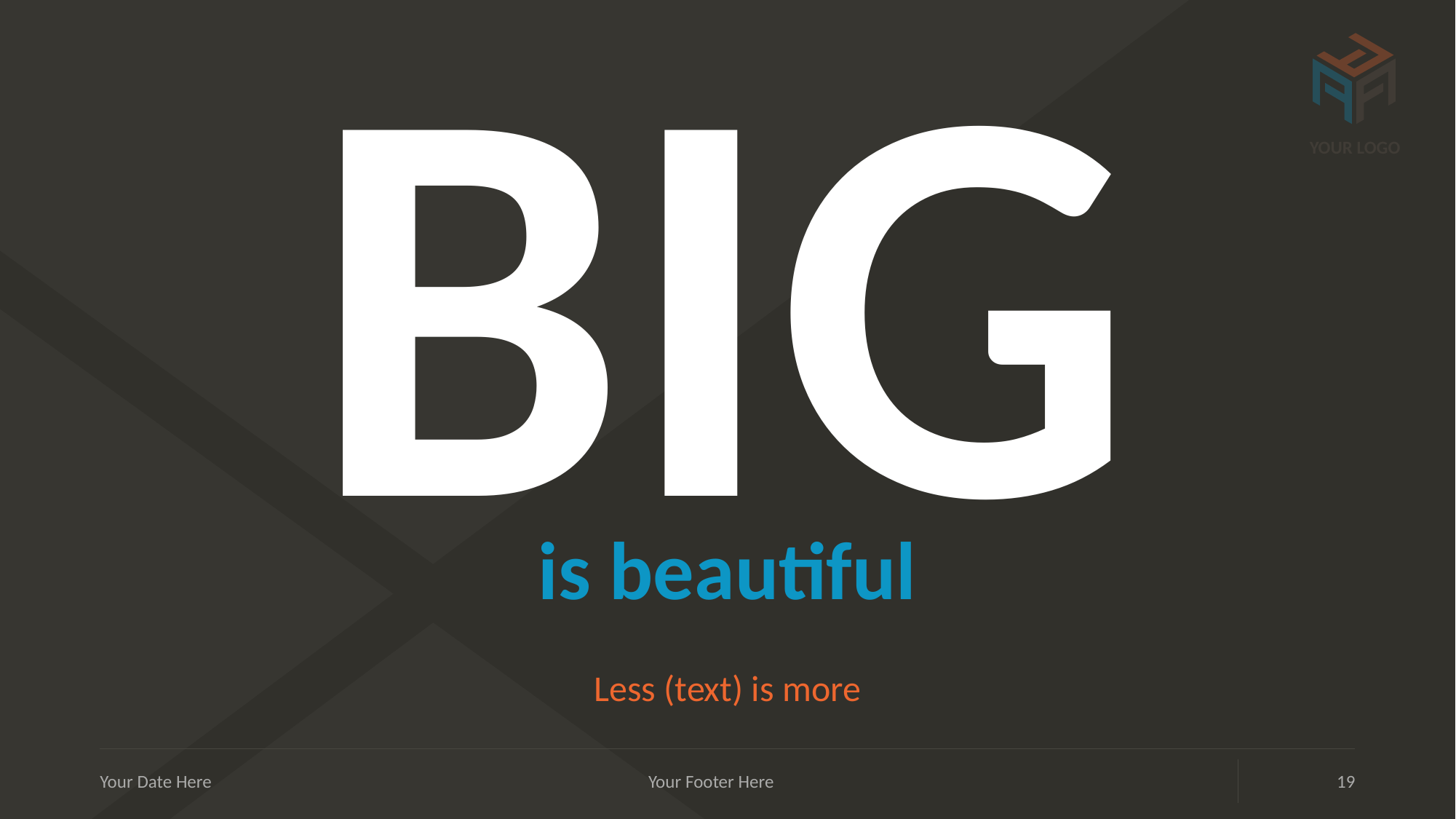

# BIG

YOUR LOGO
is beautiful
Less (text) is more
Your Date Here
Your Footer Here
19